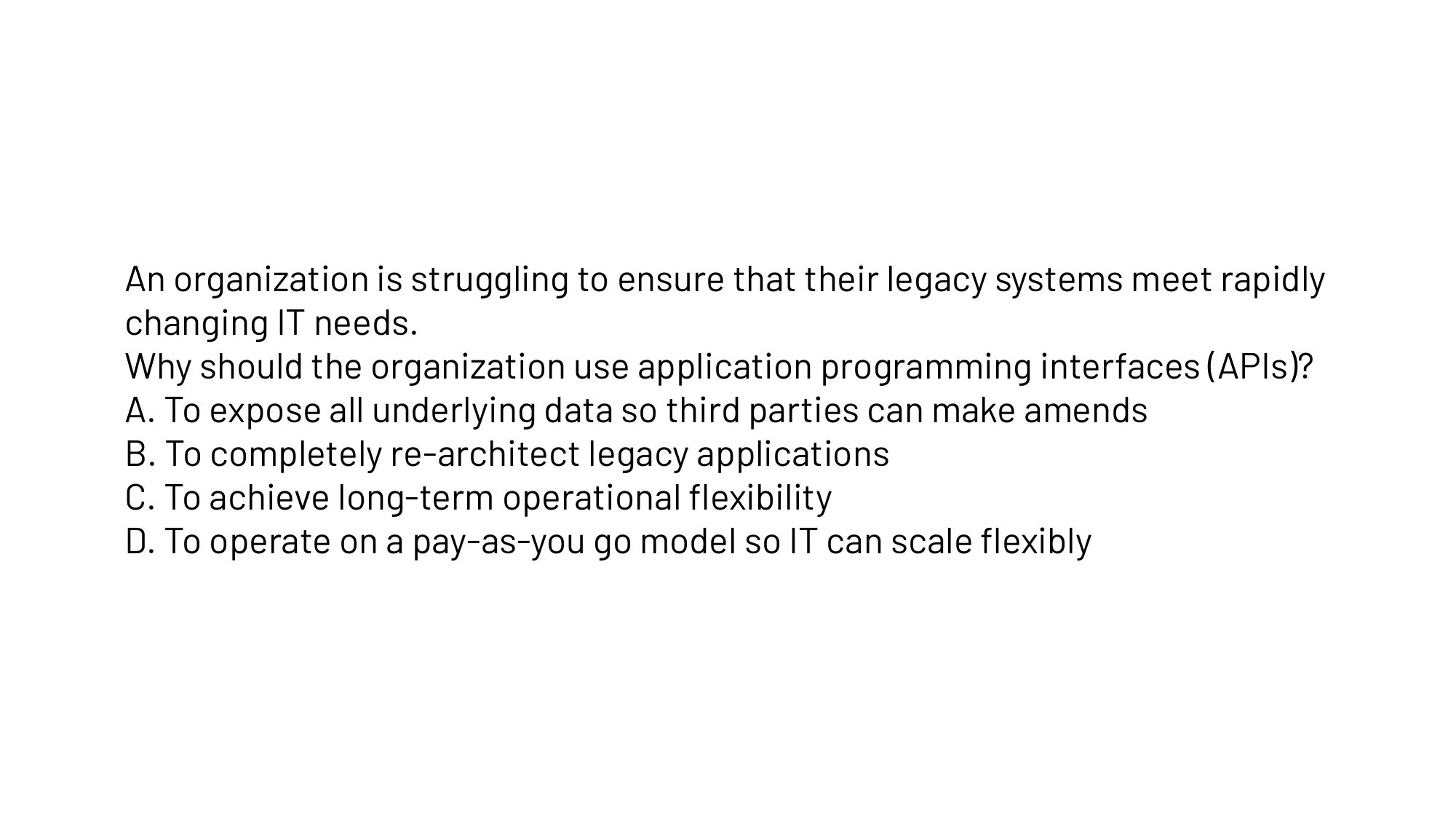

An organization is struggling to ensure that their legacy systems meet rapidly changing IT needs.
Why should the organization use application programming interfaces (APIs)?
A. To expose all underlying data so third parties can make amends
B. To completely re-architect legacy applications
C. To achieve long-term operational flexibility
D. To operate on a pay-as-you go model so IT can scale flexibly